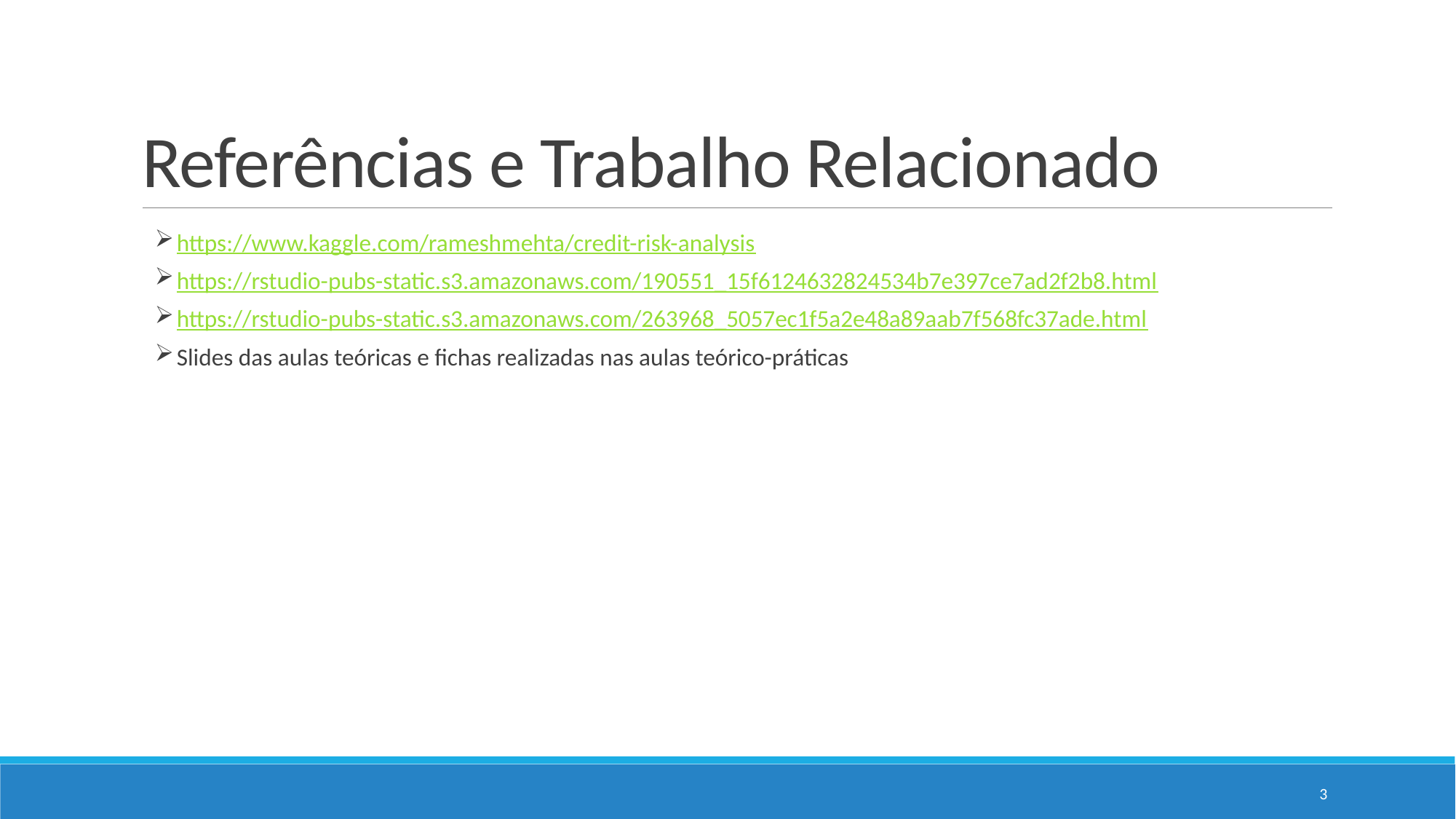

# Referências e Trabalho Relacionado
https://www.kaggle.com/rameshmehta/credit-risk-analysis
https://rstudio-pubs-static.s3.amazonaws.com/190551_15f6124632824534b7e397ce7ad2f2b8.html
https://rstudio-pubs-static.s3.amazonaws.com/263968_5057ec1f5a2e48a89aab7f568fc37ade.html
Slides das aulas teóricas e fichas realizadas nas aulas teórico-práticas
3